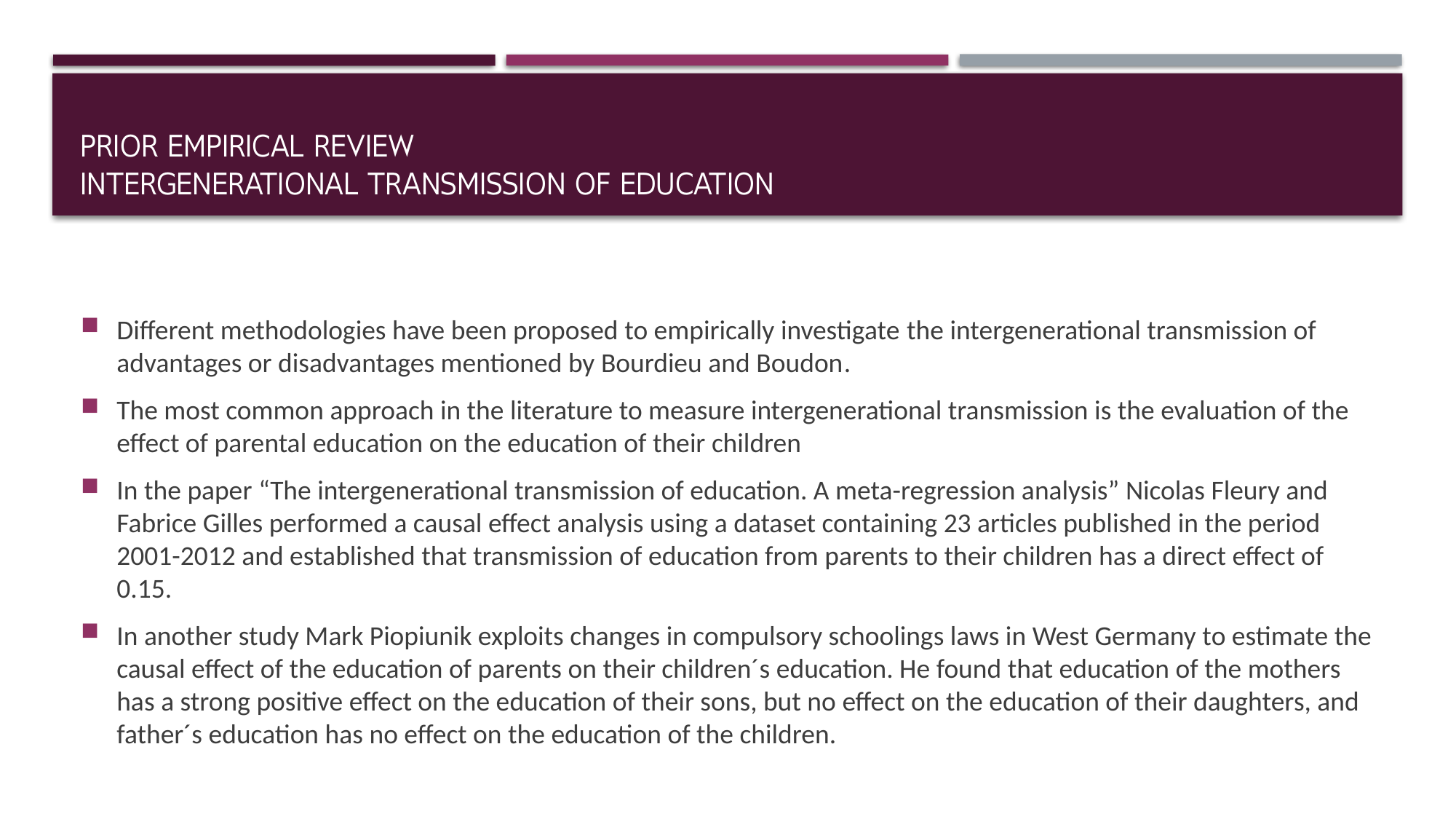

# Prior empirical review Intergenerational transmission of education
Different methodologies have been proposed to empirically investigate the intergenerational transmission of advantages or disadvantages mentioned by Bourdieu and Boudon.
The most common approach in the literature to measure intergenerational transmission is the evaluation of the effect of parental education on the education of their children
In the paper “The intergenerational transmission of education. A meta-regression analysis” Nicolas Fleury and Fabrice Gilles performed a causal effect analysis using a dataset containing 23 articles published in the period 2001-2012 and established that transmission of education from parents to their children has a direct effect of 0.15.
In another study Mark Piopiunik exploits changes in compulsory schoolings laws in West Germany to estimate the causal effect of the education of parents on their children´s education. He found that education of the mothers has a strong positive effect on the education of their sons, but no effect on the education of their daughters, and father´s education has no effect on the education of the children.